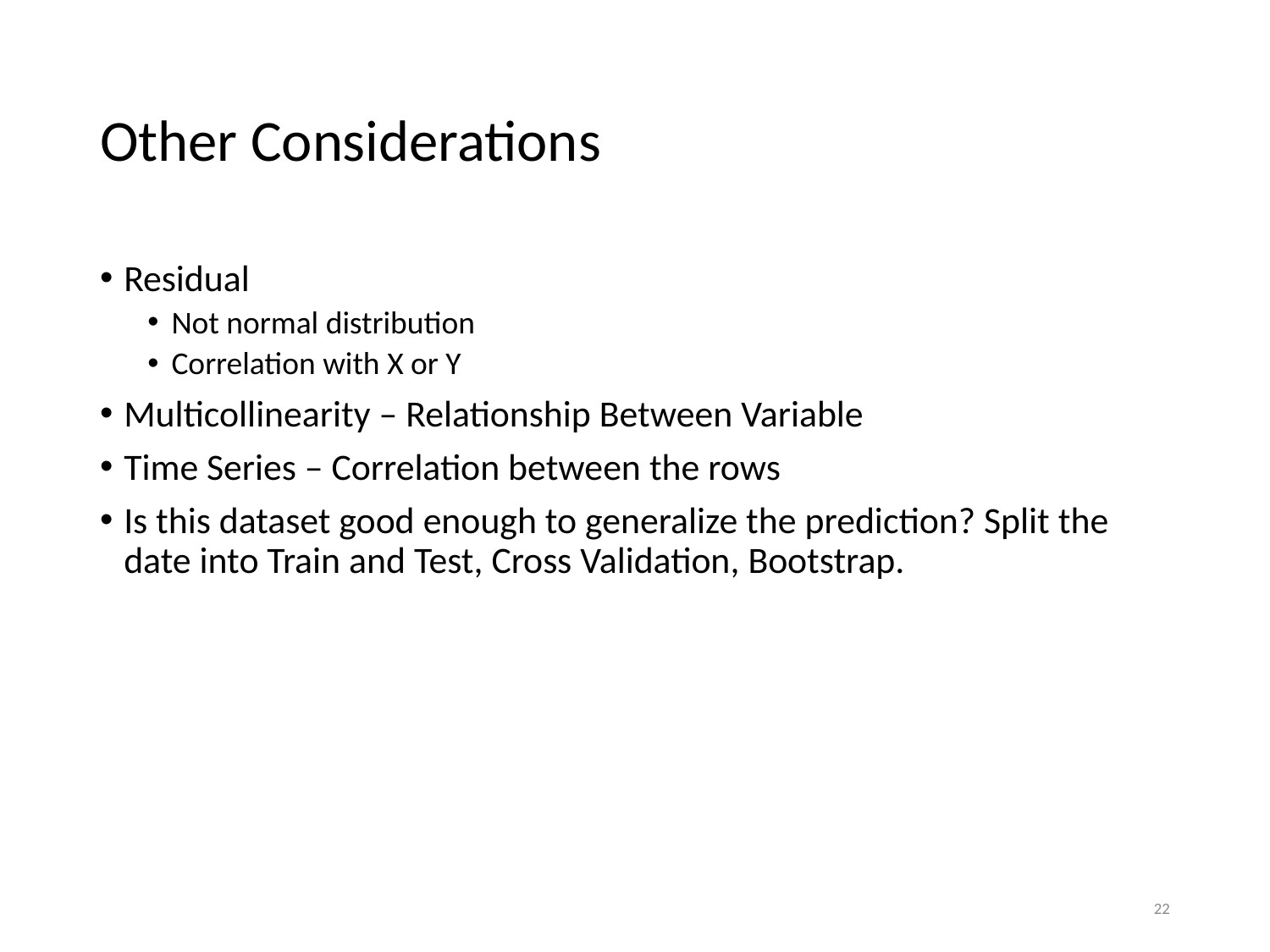

# Other Considerations
Residual
Not normal distribution
Correlation with X or Y
Multicollinearity – Relationship Between Variable
Time Series – Correlation between the rows
Is this dataset good enough to generalize the prediction? Split the date into Train and Test, Cross Validation, Bootstrap.
22